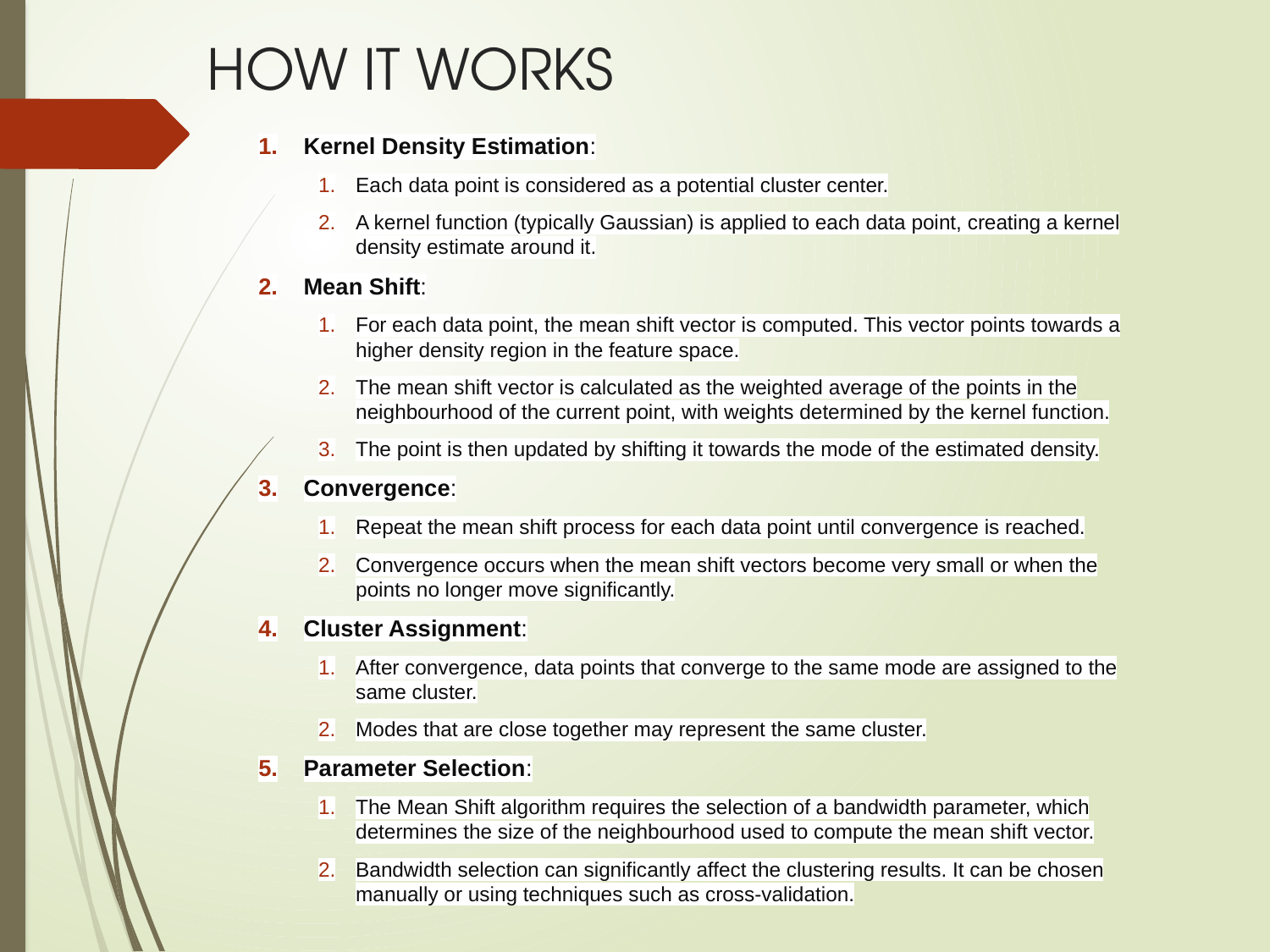

# HOW IT WORKS
Kernel Density Estimation:
Each data point is considered as a potential cluster center.
A kernel function (typically Gaussian) is applied to each data point, creating a kernel density estimate around it.
Mean Shift:
For each data point, the mean shift vector is computed. This vector points towards a higher density region in the feature space.
The mean shift vector is calculated as the weighted average of the points in the neighbourhood of the current point, with weights determined by the kernel function.
The point is then updated by shifting it towards the mode of the estimated density.
Convergence:
Repeat the mean shift process for each data point until convergence is reached.
Convergence occurs when the mean shift vectors become very small or when the points no longer move significantly.
Cluster Assignment:
After convergence, data points that converge to the same mode are assigned to the same cluster.
Modes that are close together may represent the same cluster.
Parameter Selection:
The Mean Shift algorithm requires the selection of a bandwidth parameter, which determines the size of the neighbourhood used to compute the mean shift vector.
Bandwidth selection can significantly affect the clustering results. It can be chosen manually or using techniques such as cross-validation.